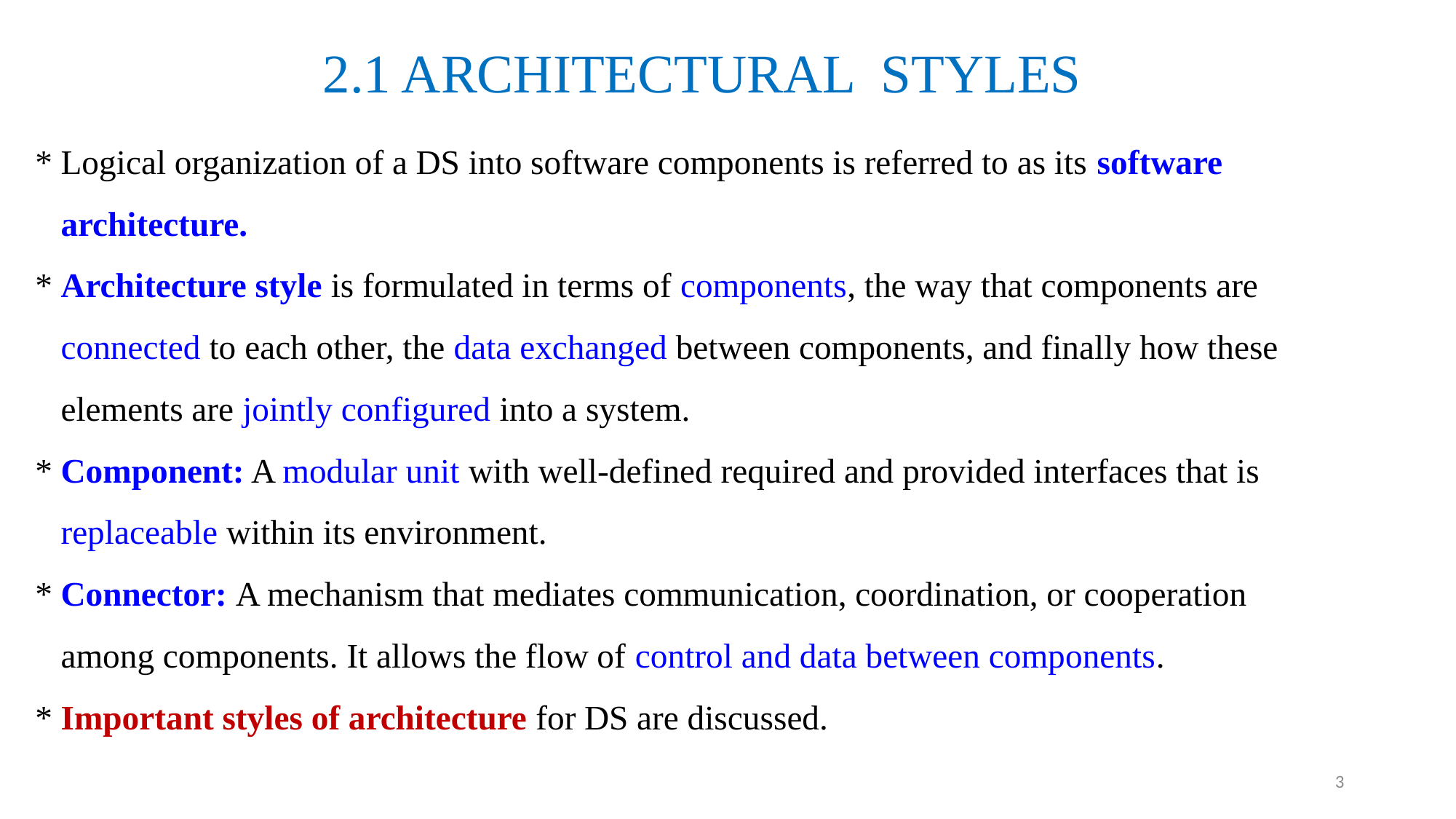

2.1 ARCHITECTURAL  STYLES

# * Logical organization of a DS into software components is referred to as its software architecture. * Architecture style is formulated in terms of components, the way that components are connected to each other, the data exchanged between components, and finally how these elements are jointly configured into a system. * Component: A modular unit with well-defined required and provided interfaces that is replaceable within its environment. * Connector: A mechanism that mediates communication, coordination, or cooperation among components. It allows the flow of control and data between components. * Important styles of architecture for DS are discussed.
3